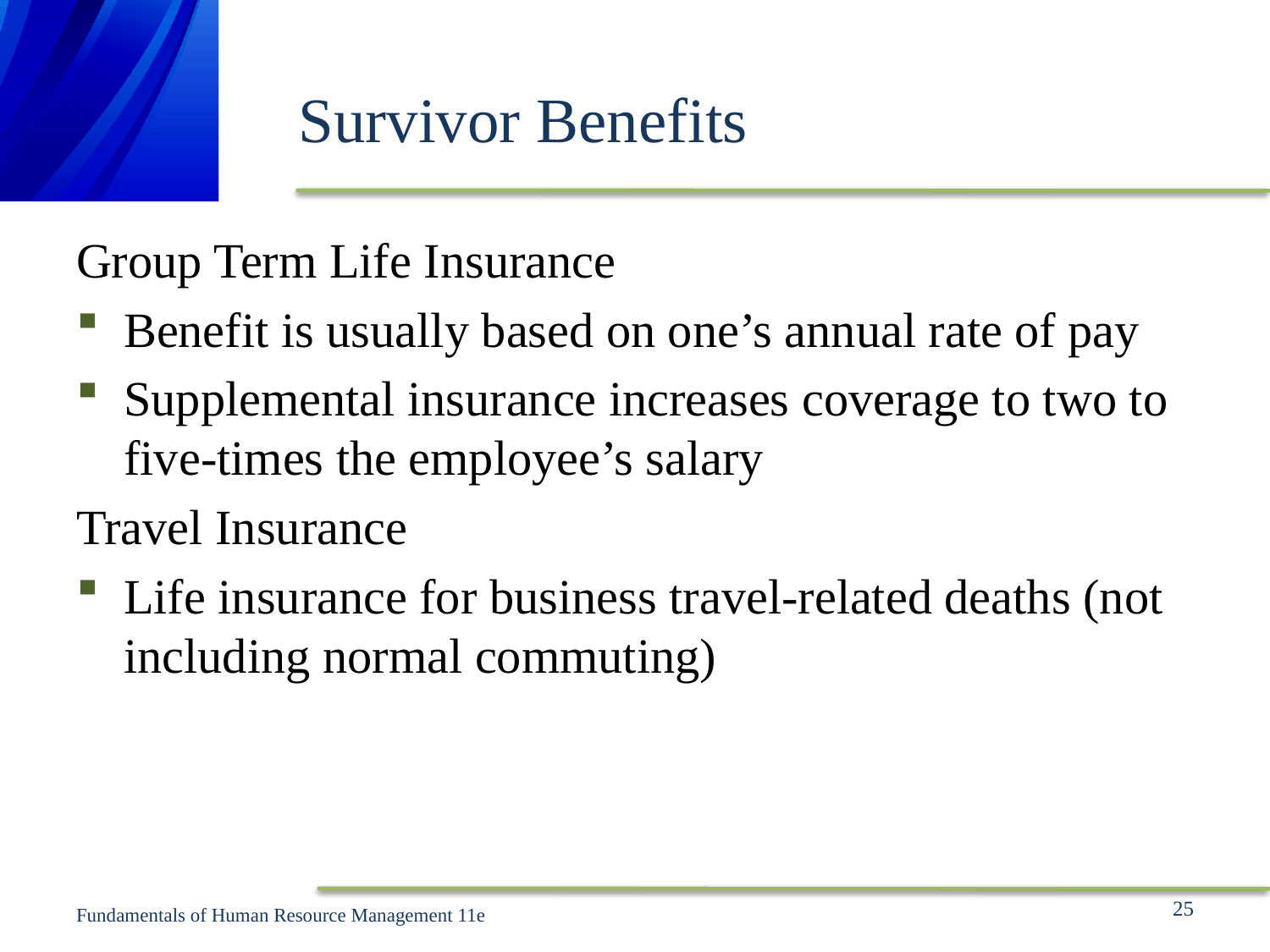

# Survivor Benefits
Group Term Life Insurance
Benefit is usually based on one’s annual rate of pay
Supplemental insurance increases coverage to two to five-times the employee’s salary
Travel Insurance
Life insurance for business travel-related deaths (not including normal commuting)

25
Fundamentals of Human Resource Management 11e